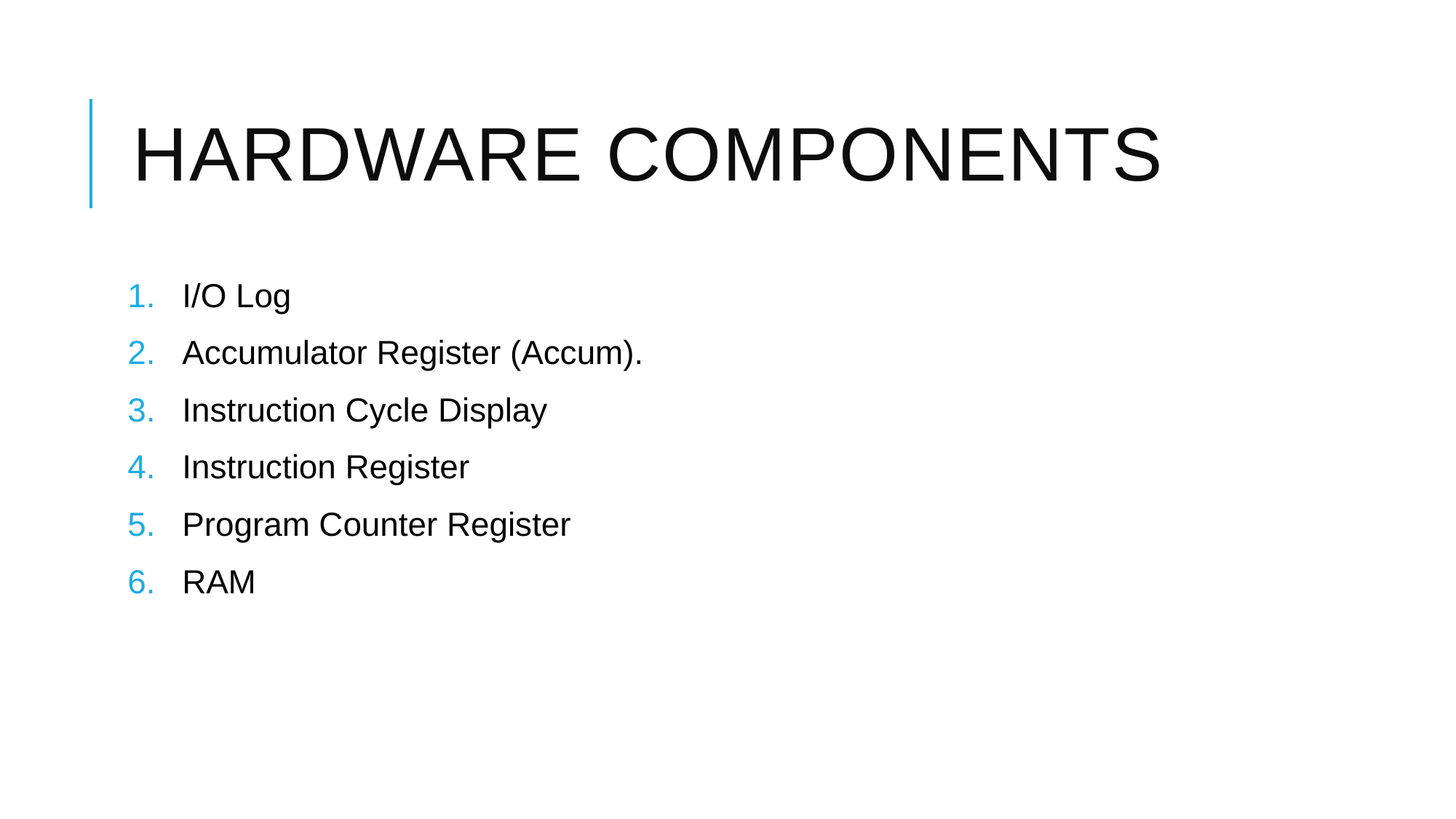

# Hardware Components
I/O Log
Accumulator Register (Accum).
Instruction Cycle Display
Instruction Register
Program Counter Register
RAM